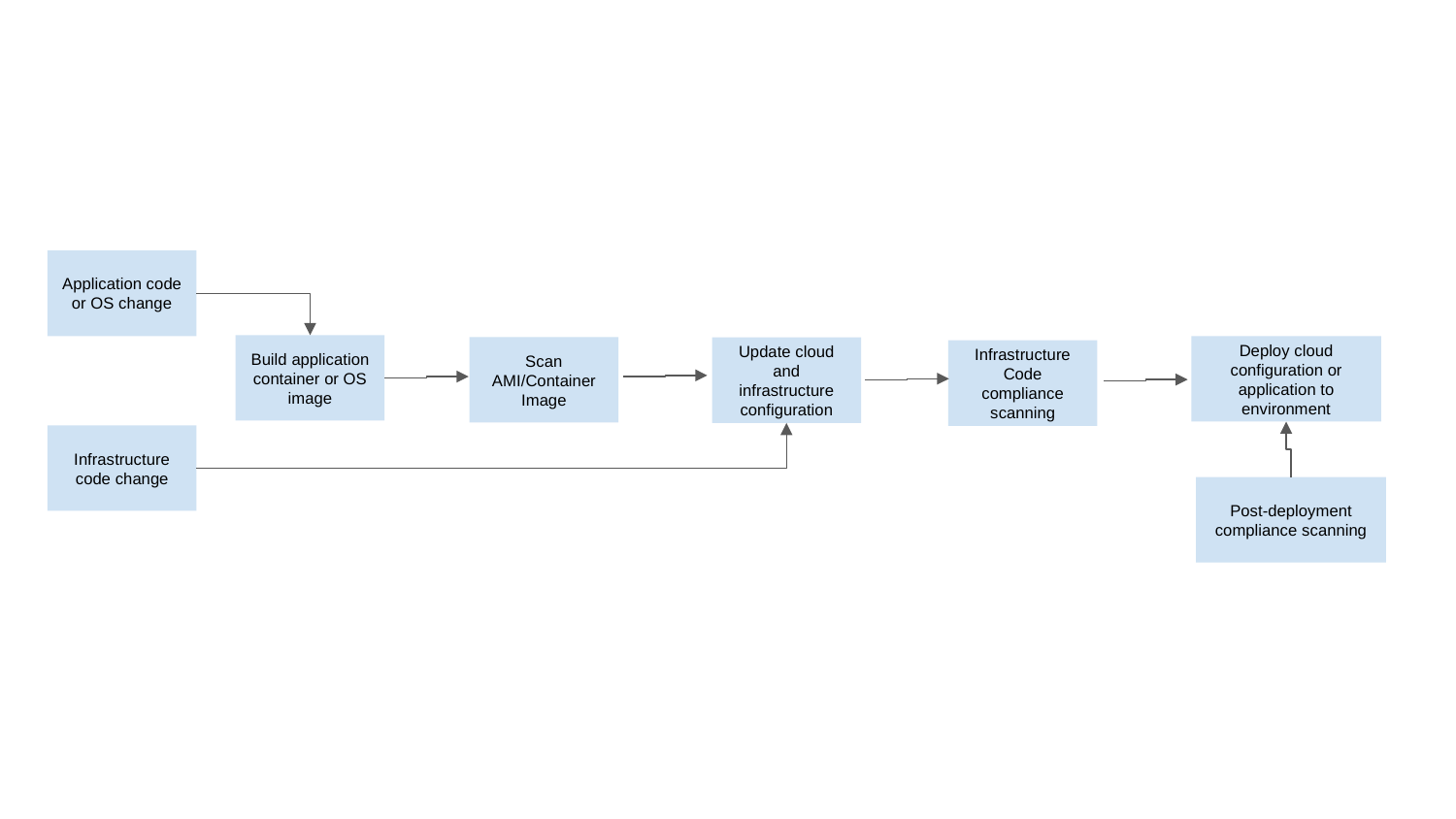

Application code or OS change
Build application container or OS image
Deploy cloud configuration or application to environment
Scan AMI/Container Image
Update cloud and infrastructure configuration
Infrastructure Code compliance scanning
Infrastructure code change
Post-deployment compliance scanning